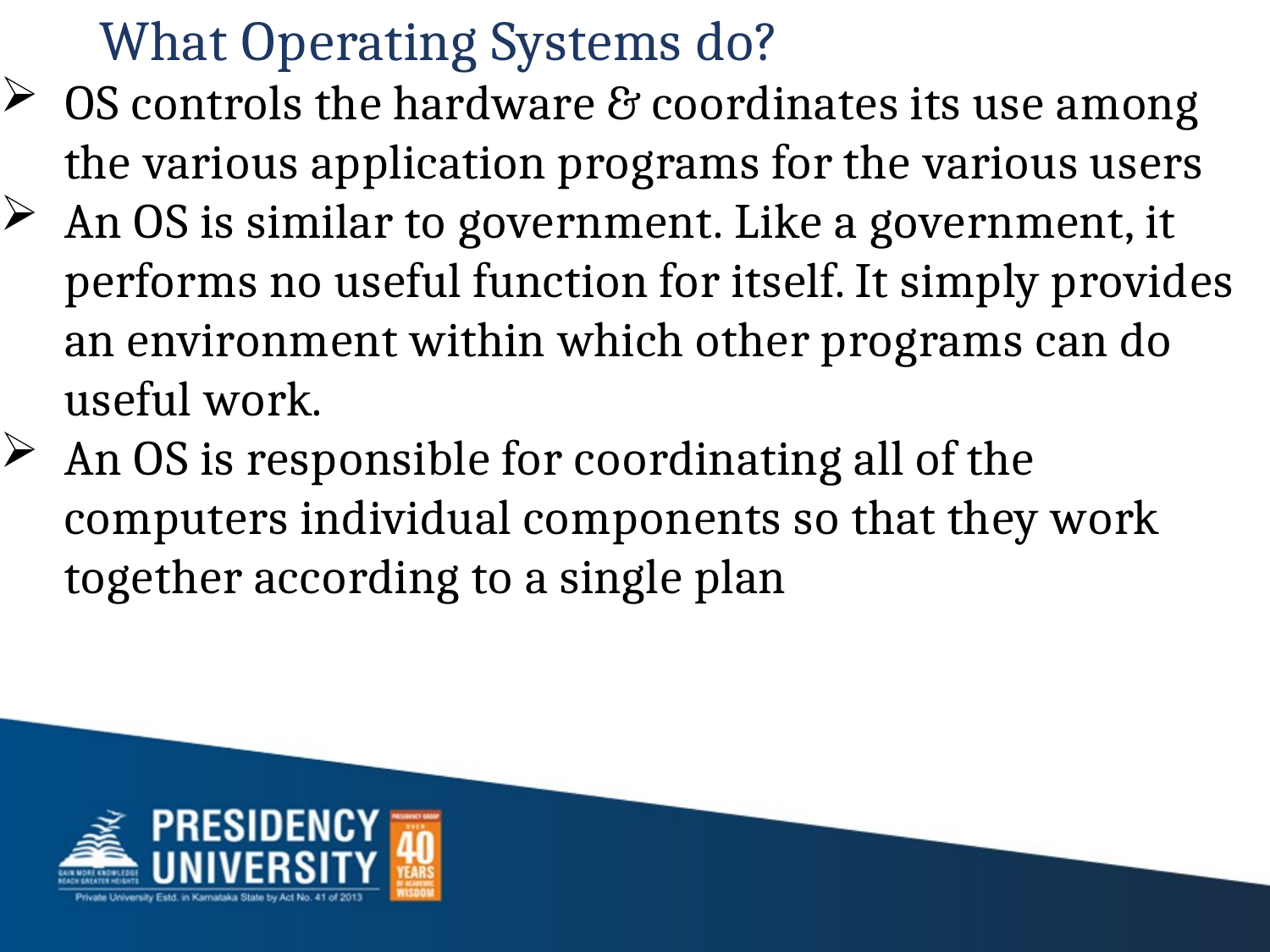

# What Operating Systems do?
OS controls the hardware & coordinates its use among the various application programs for the various users
An OS is similar to government. Like a government, it performs no useful function for itself. It simply provides an environment within which other programs can do useful work.
An OS is responsible for coordinating all of the computers individual components so that they work together according to a single plan